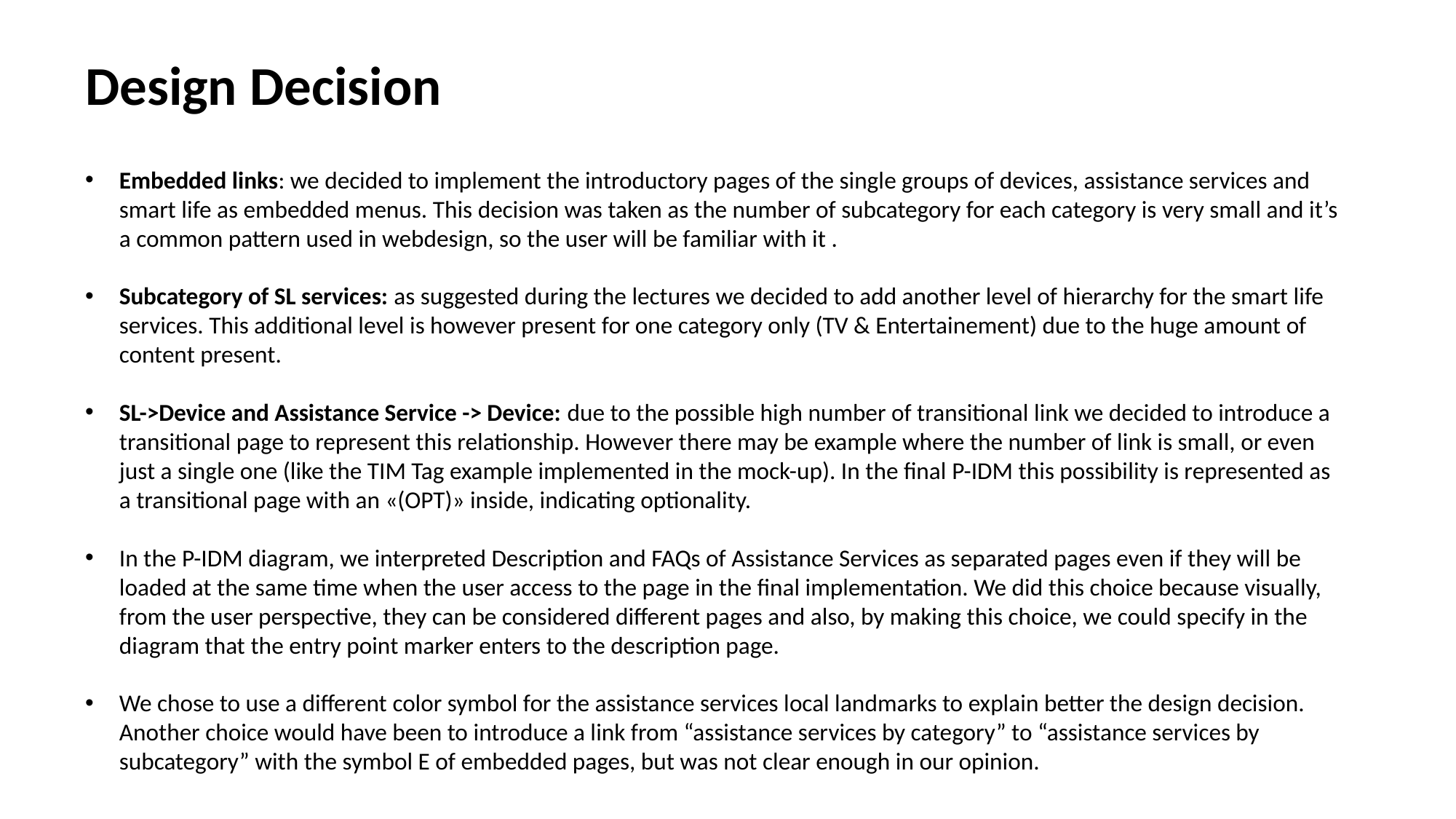

Design Decision
Embedded links: we decided to implement the introductory pages of the single groups of devices, assistance services and smart life as embedded menus. This decision was taken as the number of subcategory for each category is very small and it’s a common pattern used in webdesign, so the user will be familiar with it .

Subcategory of SL services: as suggested during the lectures we decided to add another level of hierarchy for the smart life services. This additional level is however present for one category only (TV & Entertainement) due to the huge amount of content present.

SL->Device and Assistance Service -> Device: due to the possible high number of transitional link we decided to introduce a transitional page to represent this relationship. However there may be example where the number of link is small, or even just a single one (like the TIM Tag example implemented in the mock-up). In the final P-IDM this possibility is represented as a transitional page with an «(OPT)» inside, indicating optionality.

In the P-IDM diagram, we interpreted Description and FAQs of Assistance Services as separated pages even if they will be loaded at the same time when the user access to the page in the final implementation. We did this choice because visually, from the user perspective, they can be considered different pages and also, by making this choice, we could specify in the diagram that the entry point marker enters to the description page.

We chose to use a different color symbol for the assistance services local landmarks to explain better the design decision. Another choice would have been to introduce a link from “assistance services by category” to “assistance services by subcategory” with the symbol E of embedded pages, but was not clear enough in our opinion.